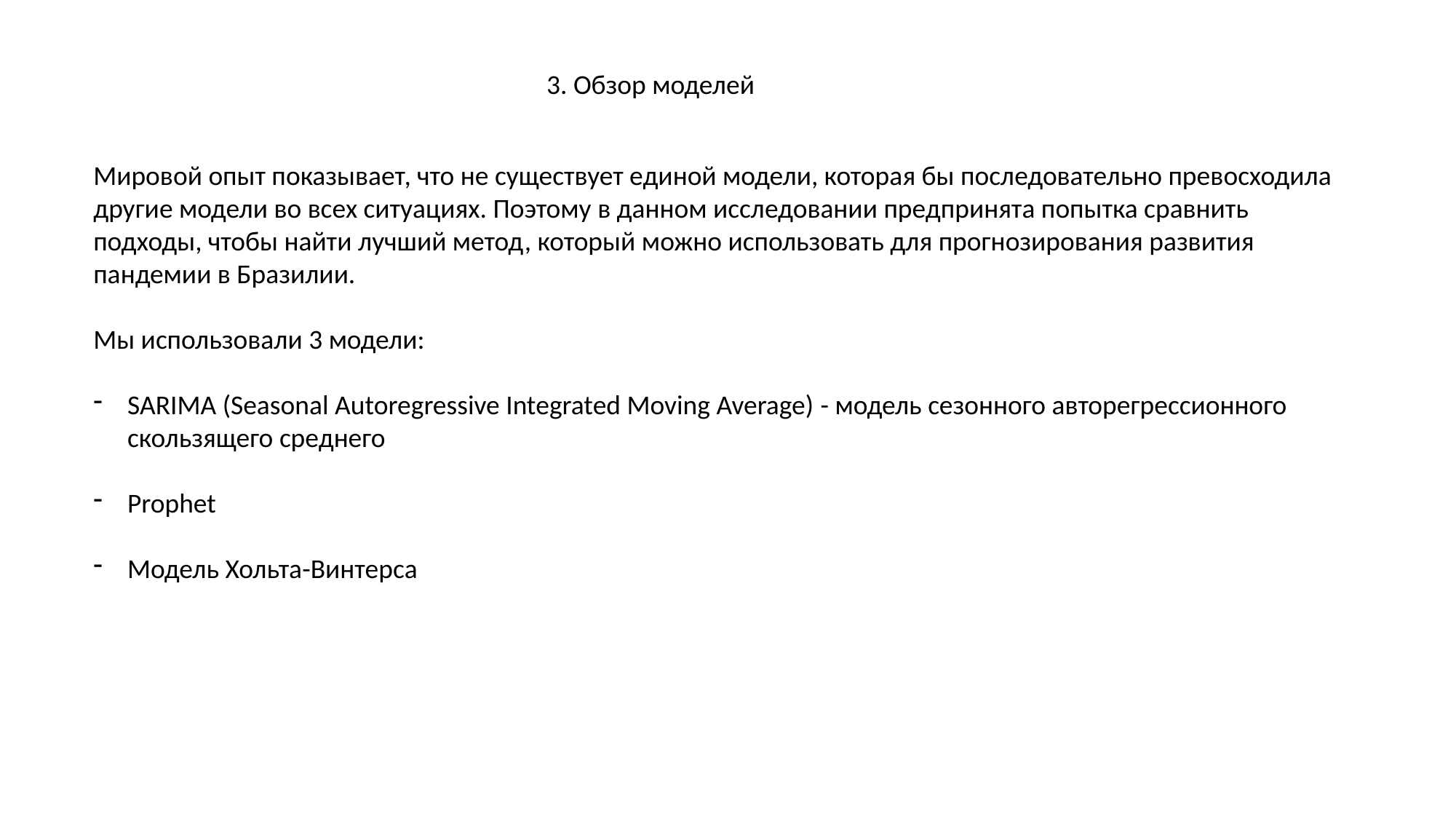

3. Обзор моделей
Мировой опыт показывает, что не существует единой модели, которая бы последовательно превосходила другие модели во всех ситуациях. Поэтому в данном исследовании предпринята попытка сравнить подходы, чтобы найти лучший метод, который можно использовать для прогнозирования развития пандемии в Бразилии.

Мы использовали 3 модели:

SARIMA (Seasonal Autoregressive Integrated Moving Average) - модель сезонного авторегрессионного скользящего среднего

Prophet

Модель Хольта-Винтерса